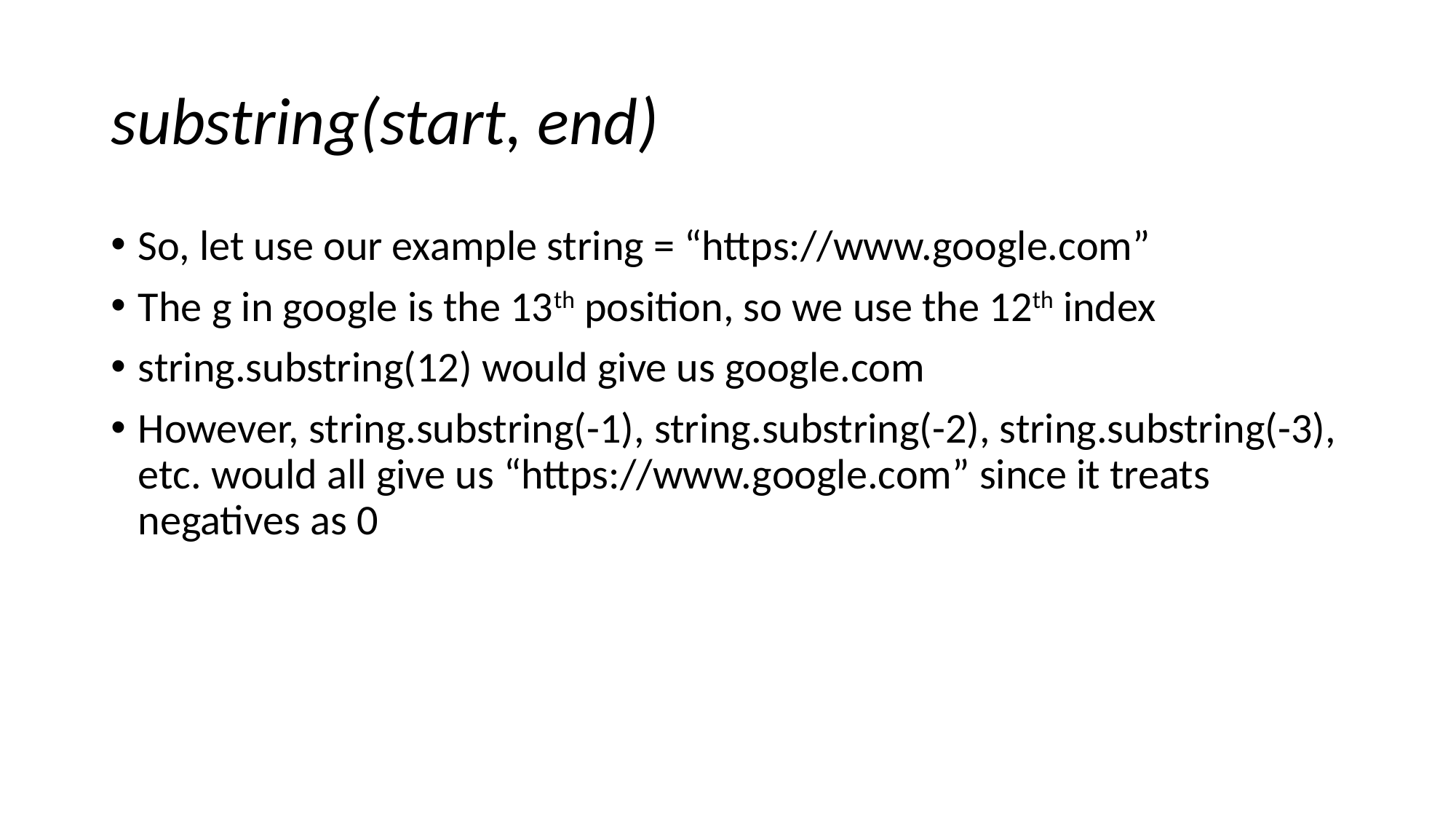

# substring(start, end)
So, let use our example string = “https://www.google.com”
The g in google is the 13th position, so we use the 12th index
string.substring(12) would give us google.com
However, string.substring(-1), string.substring(-2), string.substring(-3), etc. would all give us “https://www.google.com” since it treats negatives as 0